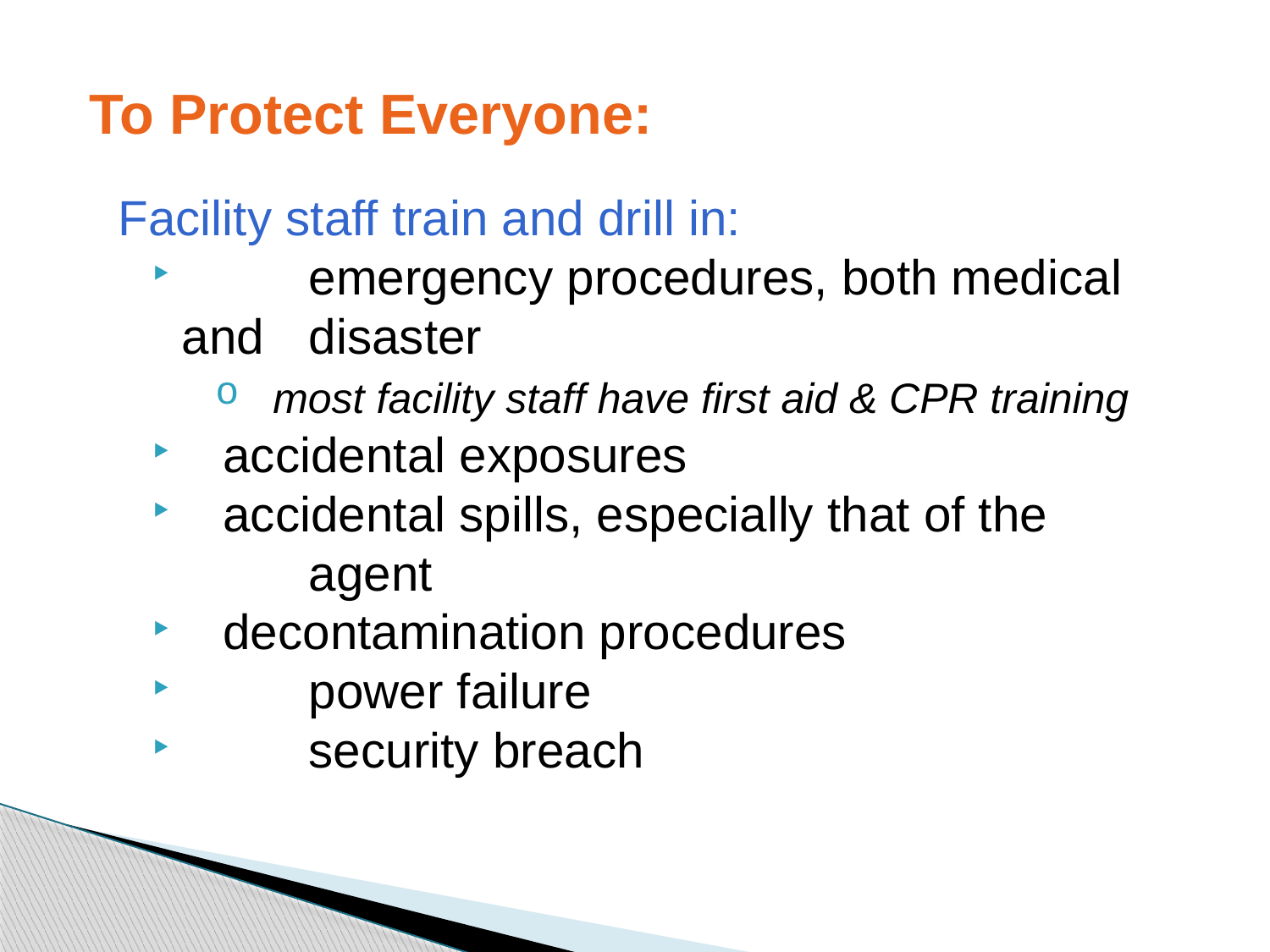

To Protect Everyone:
Facility staff train and drill in:
	emergency procedures, both medical and 	disaster
  most facility staff have first aid & CPR training
   accidental exposures
   accidental spills, especially that of the          	agent
   decontamination procedures
	power failure
	security breach